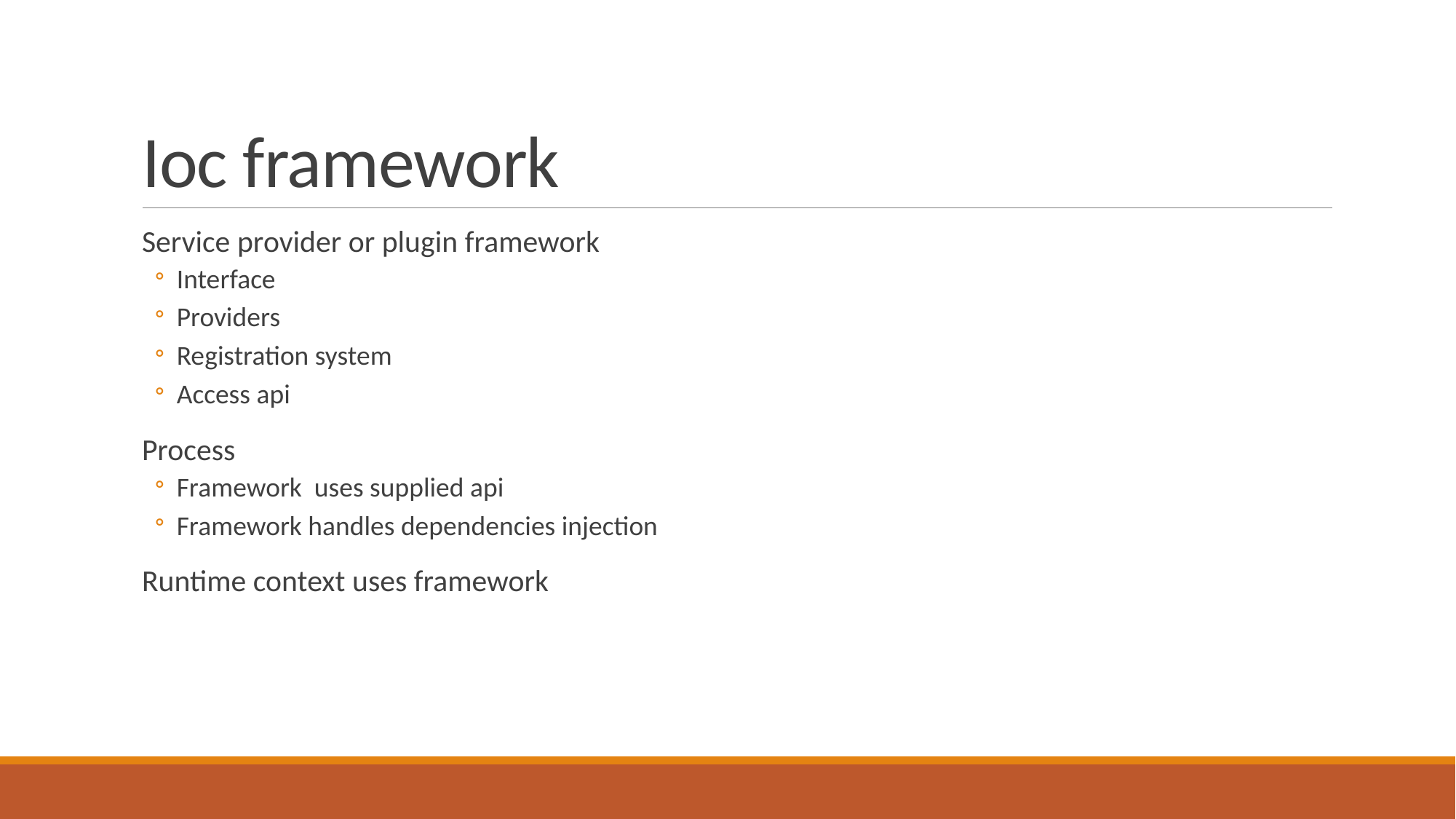

# Ioc framework
Service provider or plugin framework
Interface
Providers
Registration system
Access api
Process
Framework  uses supplied api
Framework handles dependencies injection
Runtime context uses framework